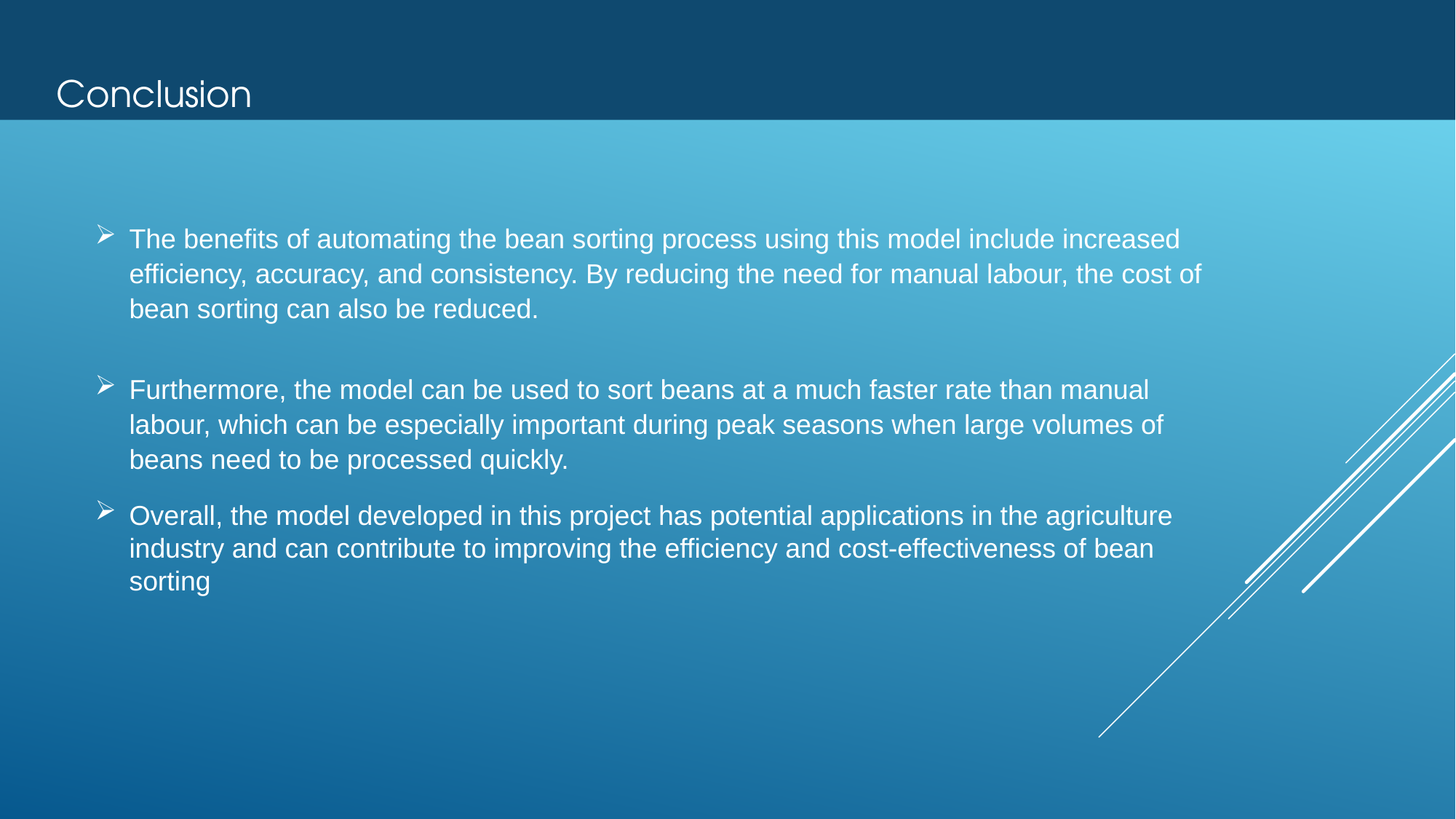

Conclusion
The benefits of automating the bean sorting process using this model include increased efficiency, accuracy, and consistency. By reducing the need for manual labour, the cost of bean sorting can also be reduced.
Furthermore, the model can be used to sort beans at a much faster rate than manual labour, which can be especially important during peak seasons when large volumes of beans need to be processed quickly.
Overall, the model developed in this project has potential applications in the agriculture industry and can contribute to improving the efficiency and cost-effectiveness of bean sorting